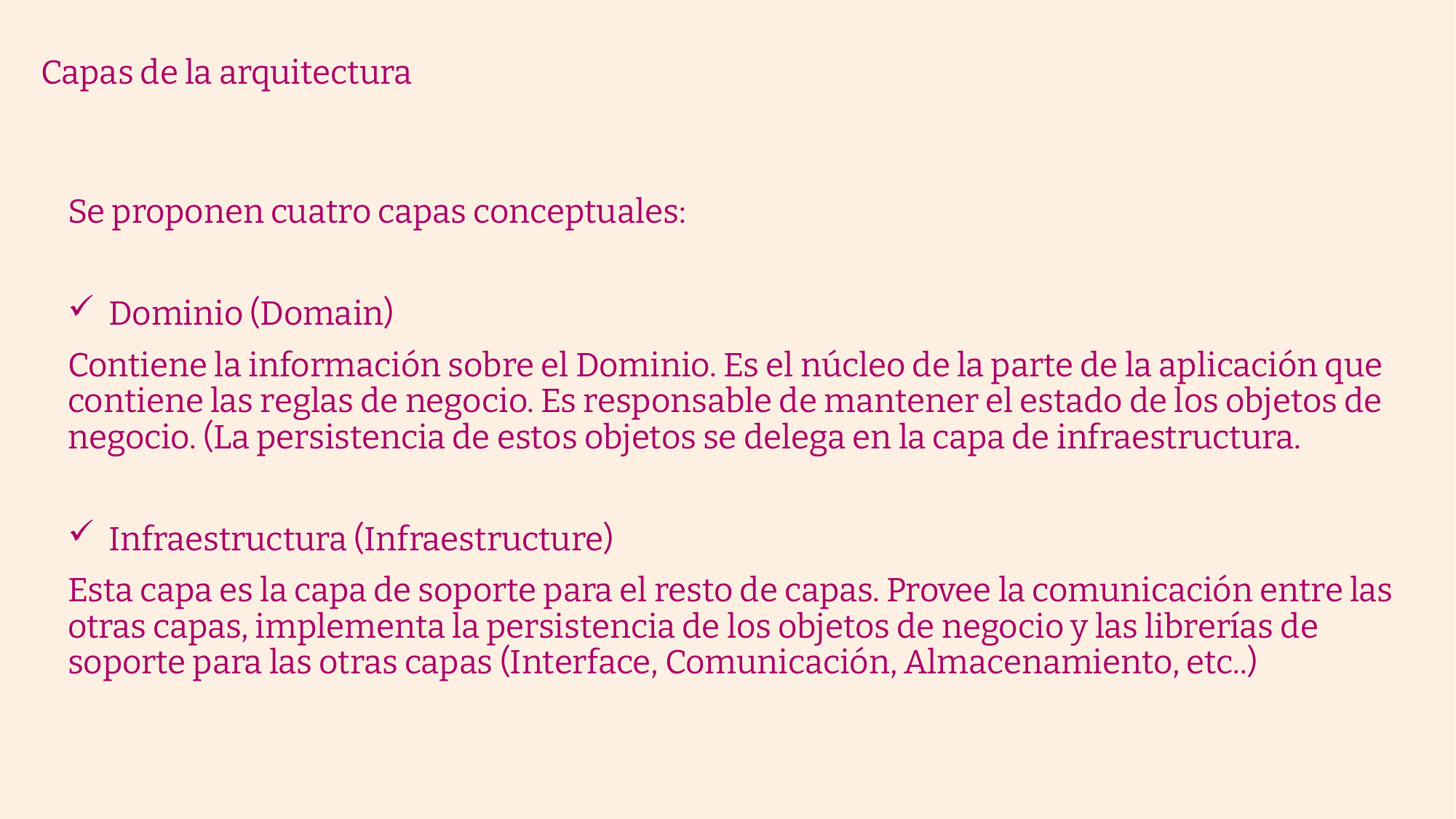

Capas de la arquitectura
Se proponen cuatro capas conceptuales:

Dominio (Domain)
Contiene la información sobre el Dominio. Es el núcleo de la parte de la aplicación que contiene las reglas de negocio. Es responsable de mantener el estado de los objetos de negocio. (La persistencia de estos objetos se delega en la capa de infraestructura.

Infraestructura (Infraestructure)
Esta capa es la capa de soporte para el resto de capas. Provee la comunicación entre las otras capas, implementa la persistencia de los objetos de negocio y las librerías de soporte para las otras capas (Interface, Comunicación, Almacenamiento, etc..)